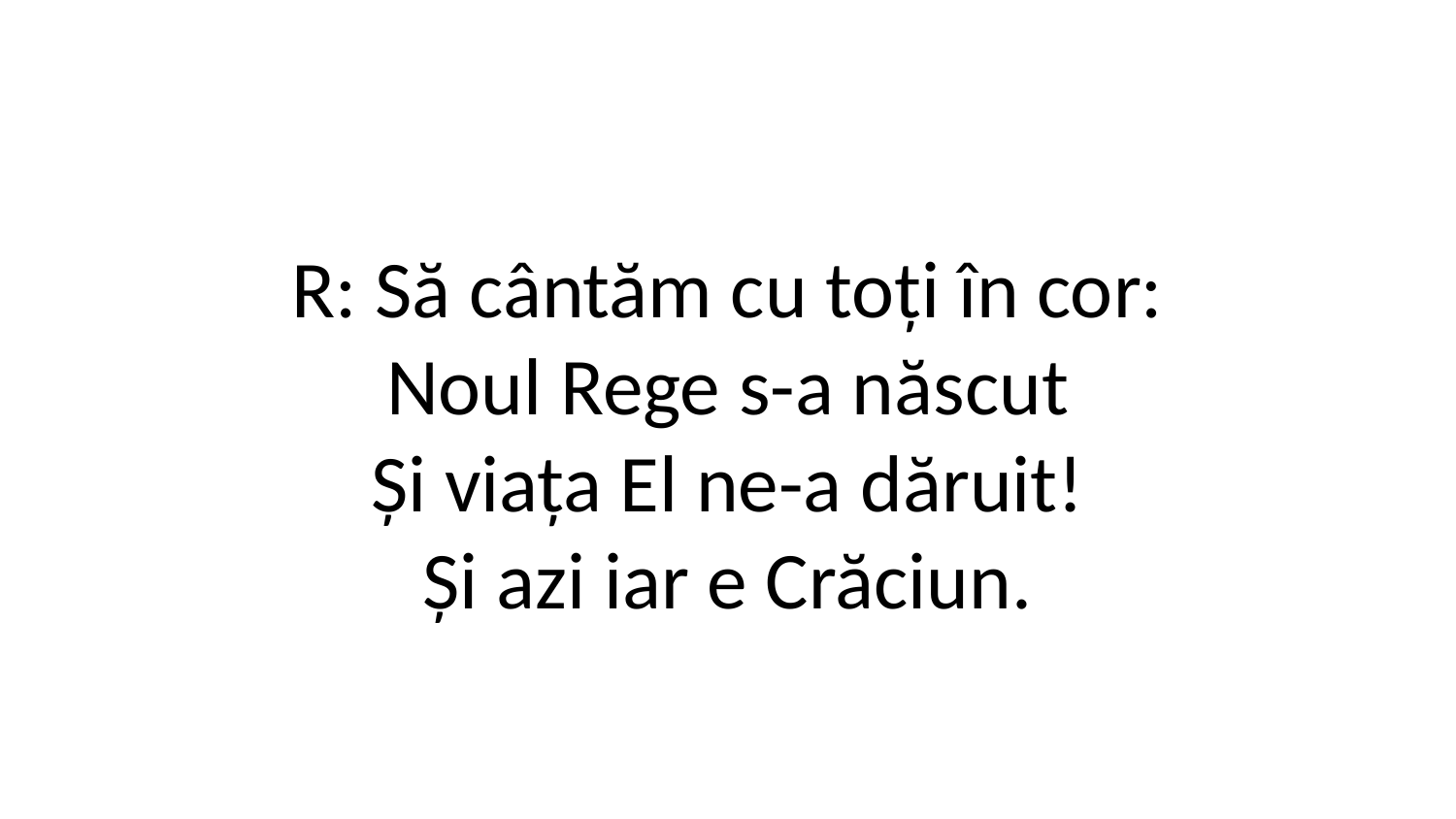

R: Să cântăm cu toți în cor:
Noul Rege s-a născut
Și viața El ne-a dăruit!
Și azi iar e Crăciun.